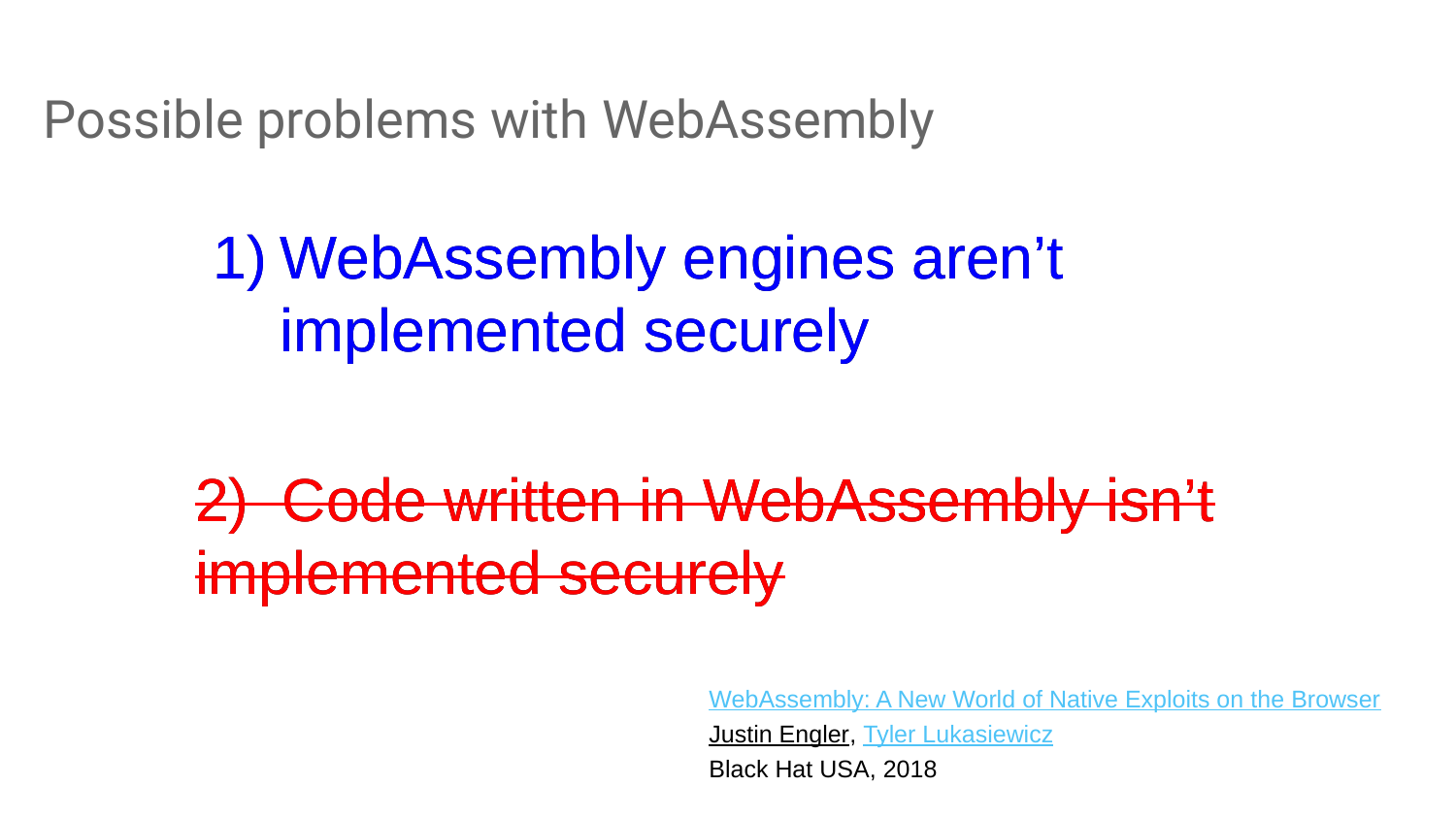

# Possible problems with WebAssembly
WebAssembly engines aren’t implemented securely
WebAssembly engines aren’t implemented securely
2)  Code written in WebAssembly isn’t implemented securely
2)  Code written in WebAssembly isn’t implemented securely
WebAssembly: A New World of Native Exploits on the Browser
Justin Engler, Tyler Lukasiewicz
Black Hat USA, 2018